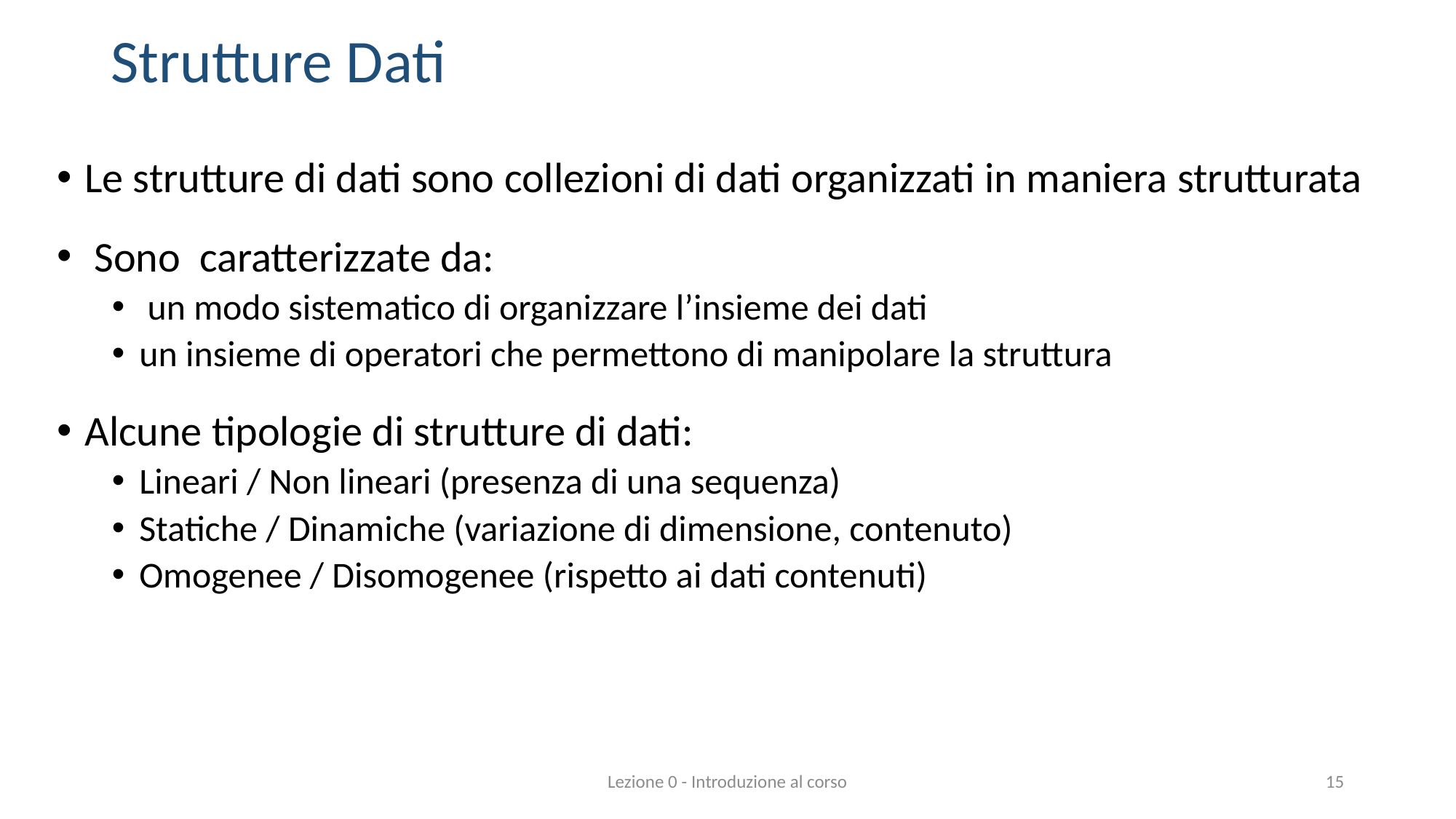

# Strutture Dati
Le strutture di dati sono collezioni di dati organizzati in maniera strutturata
 Sono  caratterizzate da:
 un modo sistematico di organizzare l’insieme dei dati
un insieme di operatori che permettono di manipolare la struttura
Alcune tipologie di strutture di dati:
Lineari / Non lineari (presenza di una sequenza)
Statiche / Dinamiche (variazione di dimensione, contenuto)
Omogenee / Disomogenee (rispetto ai dati contenuti)

Lezione 0 - Introduzione al corso
15